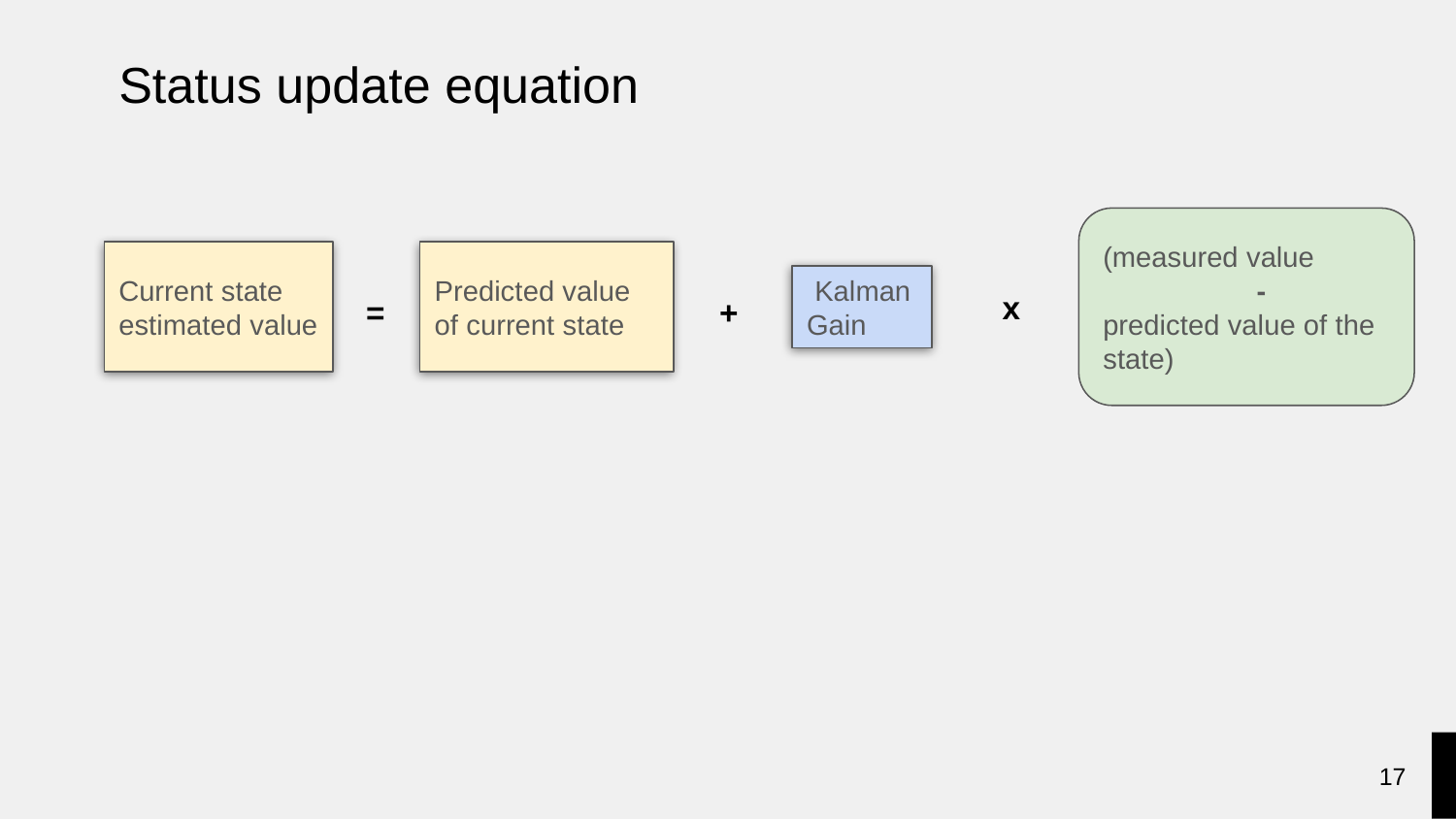

# Status update equation
(measured value
	 -
predicted value of the state)
Current state estimated value
Predicted value of current state
 Kalman Gain
x
=
+
17